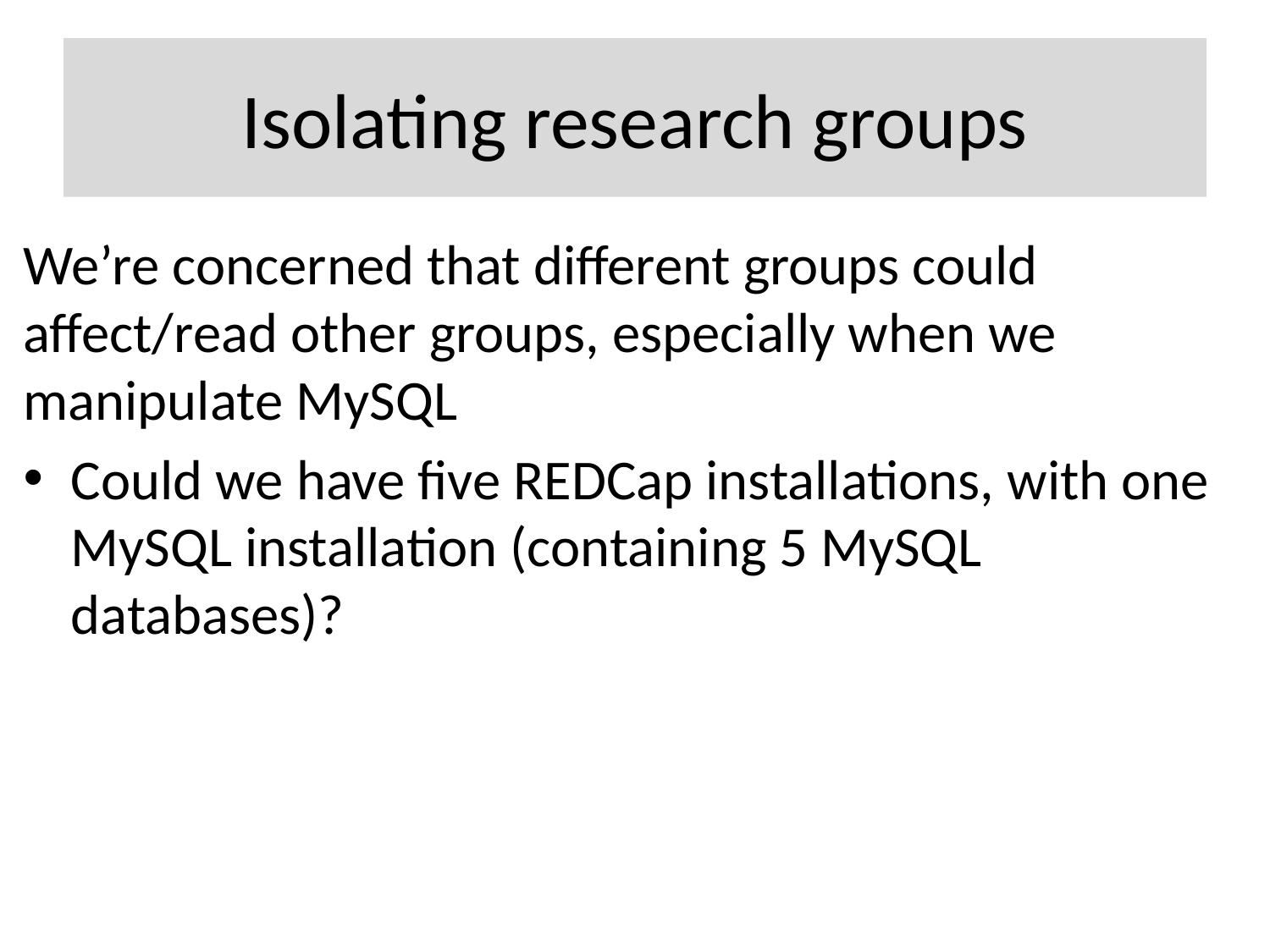

# Isolating research groups
We’re concerned that different groups could affect/read other groups, especially when we manipulate MySQL
Could we have five REDCap installations, with one MySQL installation (containing 5 MySQL databases)?